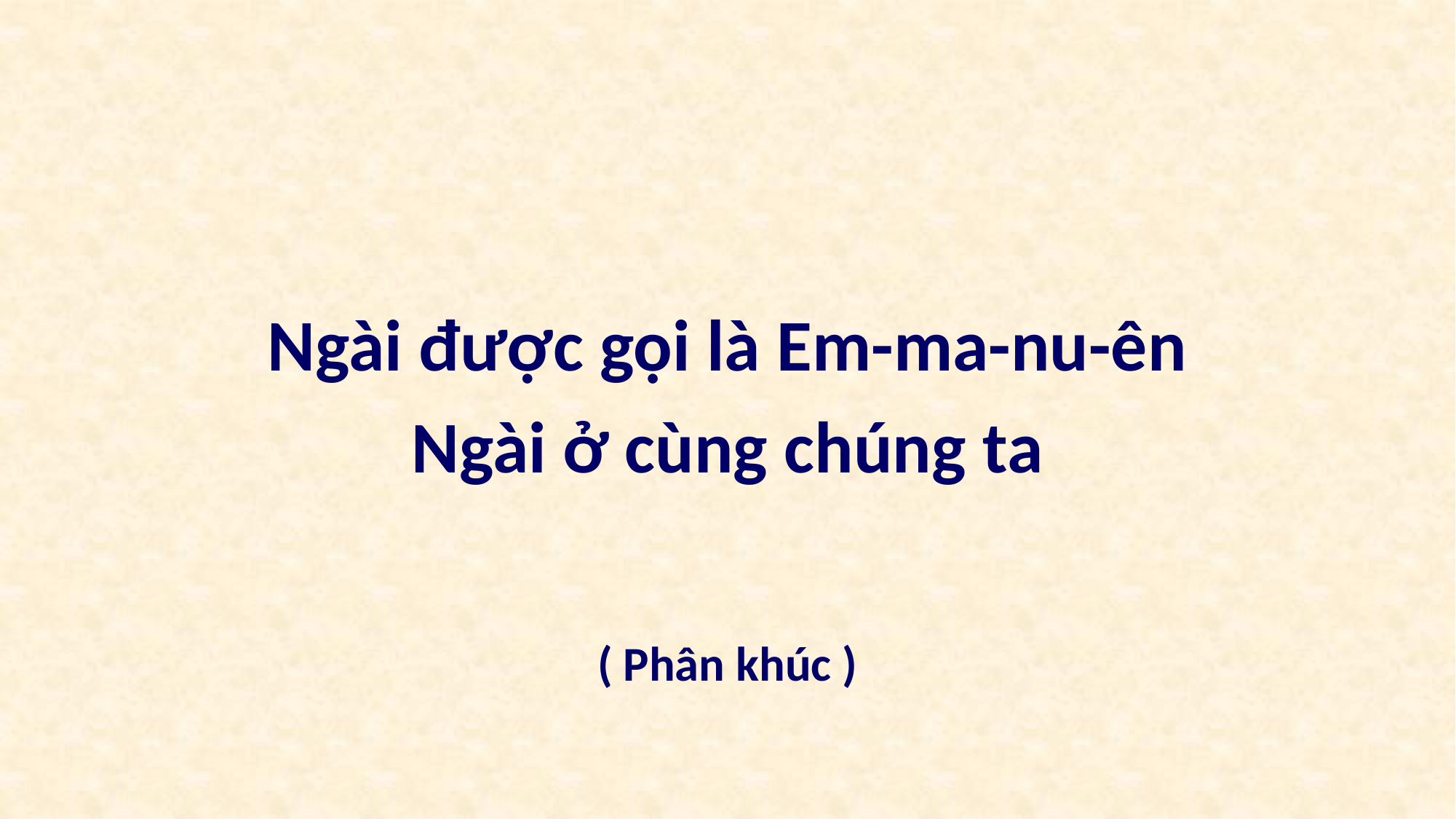

Ngài được gọi là Em-ma-nu-ên
Ngài ở cùng chúng ta
( Phân khúc )